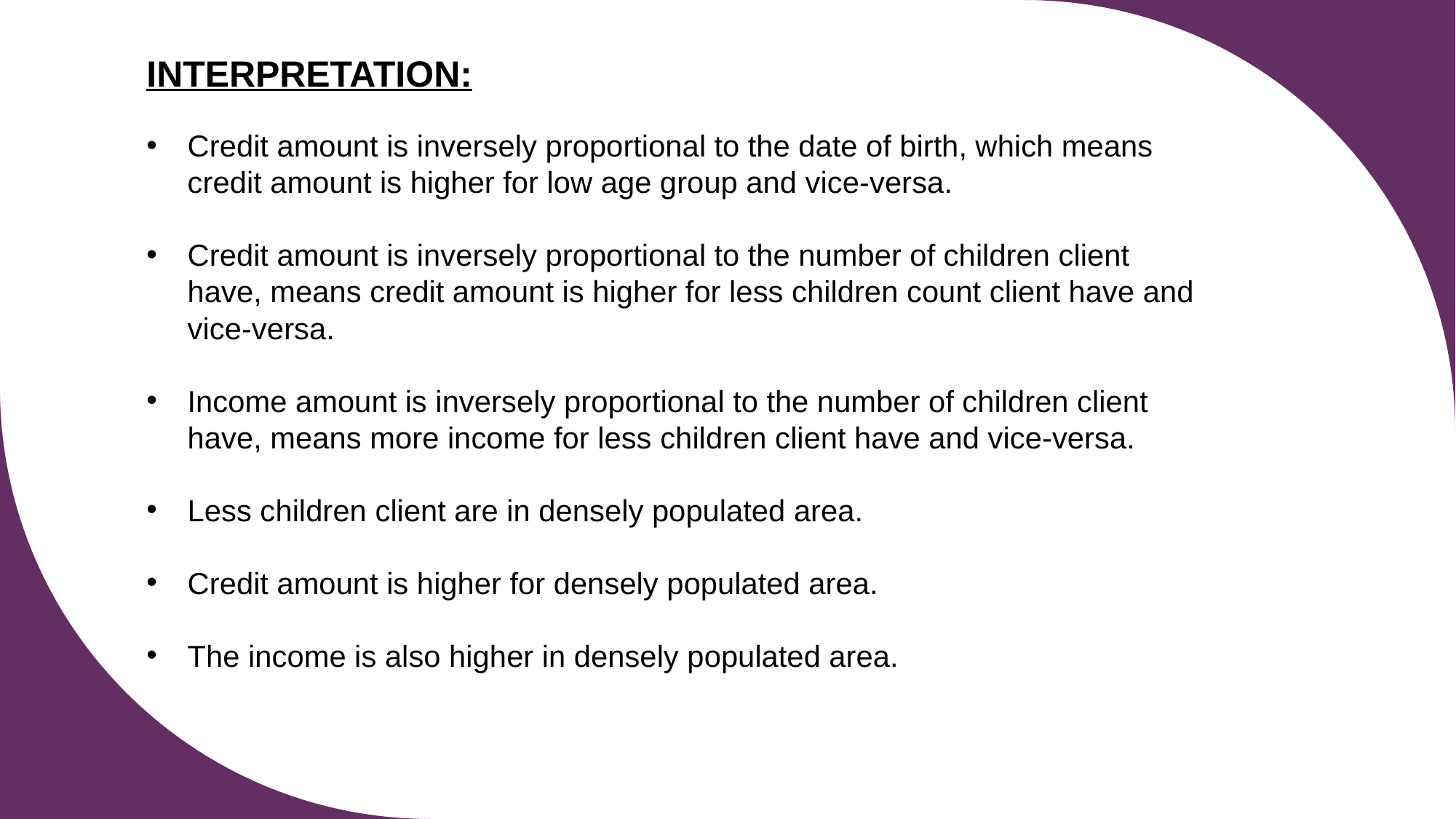

INTERPRETATION:

Credit amount is inversely proportional to the date of birth, which means credit amount is higher for low age group and vice-versa.

Credit amount is inversely proportional to the number of children client have, means credit amount is higher for less children count client have and vice-versa.

Income amount is inversely proportional to the number of children client have, means more income for less children client have and vice-versa.

Less children client are in densely populated area.

Credit amount is higher for densely populated area.

The income is also higher in densely populated area.